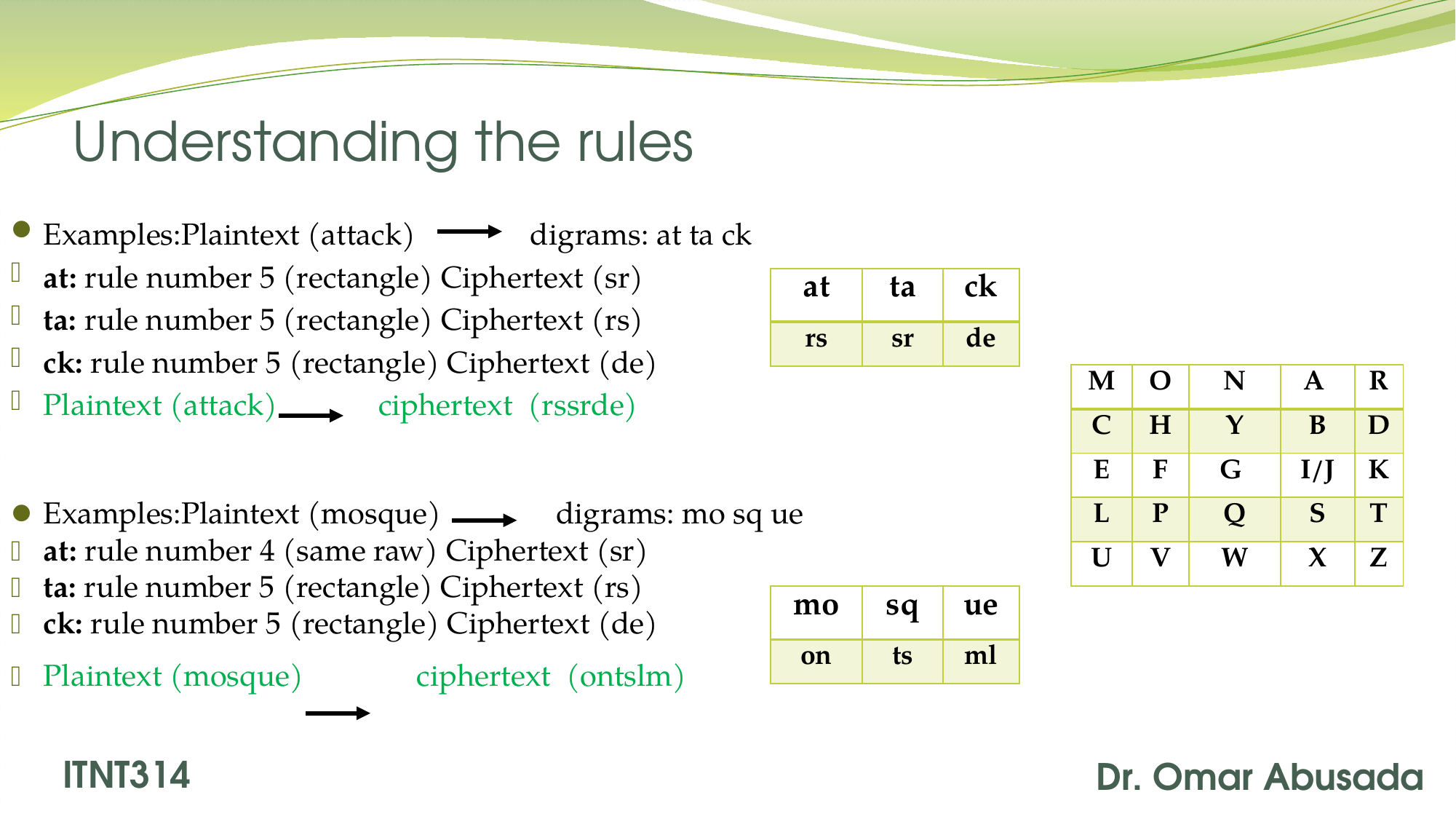

# Understanding the rules
Examples:Plaintext (attack)               digrams: at ta ck
at: rule number 5 (rectangle) Ciphertext (sr)
ta: rule number 5 (rectangle) Ciphertext (rs)
ck: rule number 5 (rectangle) Ciphertext (de)
Plaintext (attack) 	 ciphertext  (rssrde)

| at | ta | ck |
| --- | --- | --- |
| rs | sr | de |
| M | O | N | A | R |
| --- | --- | --- | --- | --- |
| C | H | Y | B | D |
| E | F | G | I/J | K |
| L | P | Q | S | T |
| U | V | W | X | Z |
Examples:Plaintext (mosque)               digrams: mo sq ue
at: rule number 4 (same raw) Ciphertext (sr)
ta: rule number 5 (rectangle) Ciphertext (rs)
ck: rule number 5 (rectangle) Ciphertext (de)
Plaintext (mosque) 	      ciphertext  (ontslm)

| mo | sq | ue |
| --- | --- | --- |
| on | ts | ml |
ITNT314

Dr. Omar Abusada